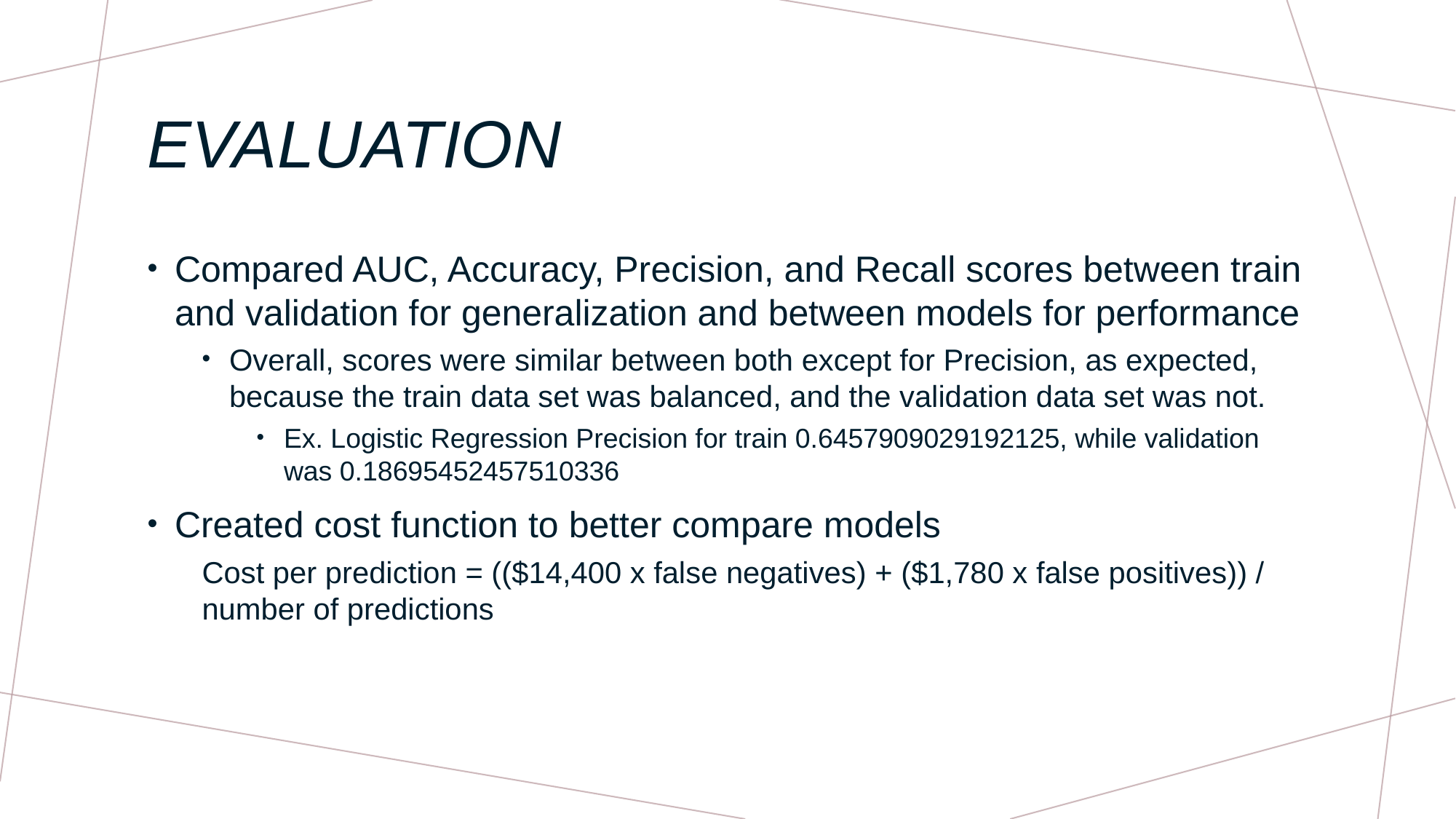

# evaluation
Compared AUC, Accuracy, Precision, and Recall scores between train and validation for generalization and between models for performance
Overall, scores were similar between both except for Precision, as expected, because the train data set was balanced, and the validation data set was not.
Ex. Logistic Regression Precision for train 0.6457909029192125, while validation was 0.18695452457510336
Created cost function to better compare models
Cost per prediction = (($14,400 x false negatives) + ($1,780 x false positives)) / number of predictions